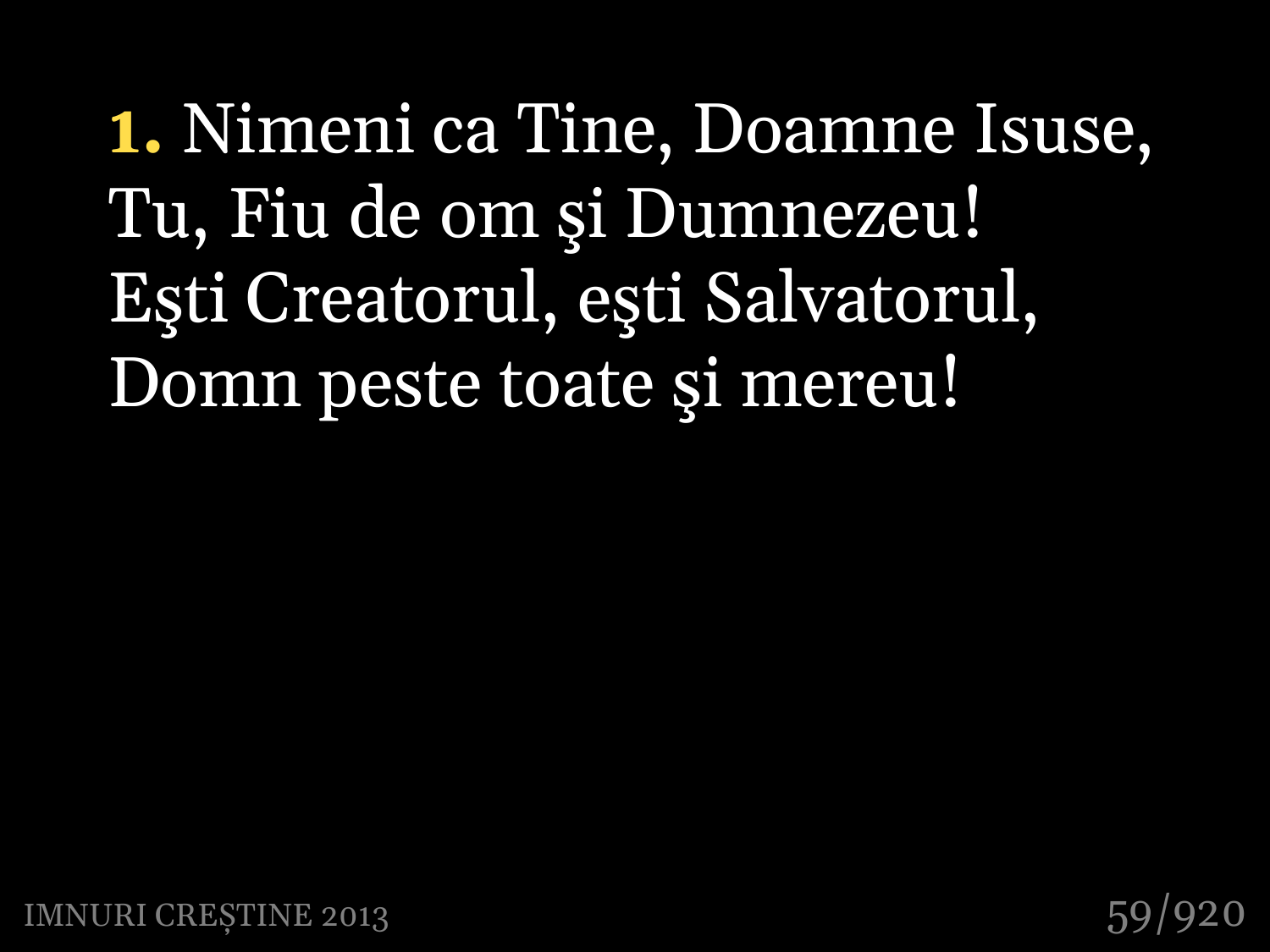

1. Nimeni ca Tine, Doamne Isuse,
Tu, Fiu de om şi Dumnezeu!
Eşti Creatorul, eşti Salvatorul,
Domn peste toate şi mereu!
59/920
IMNURI CREȘTINE 2013